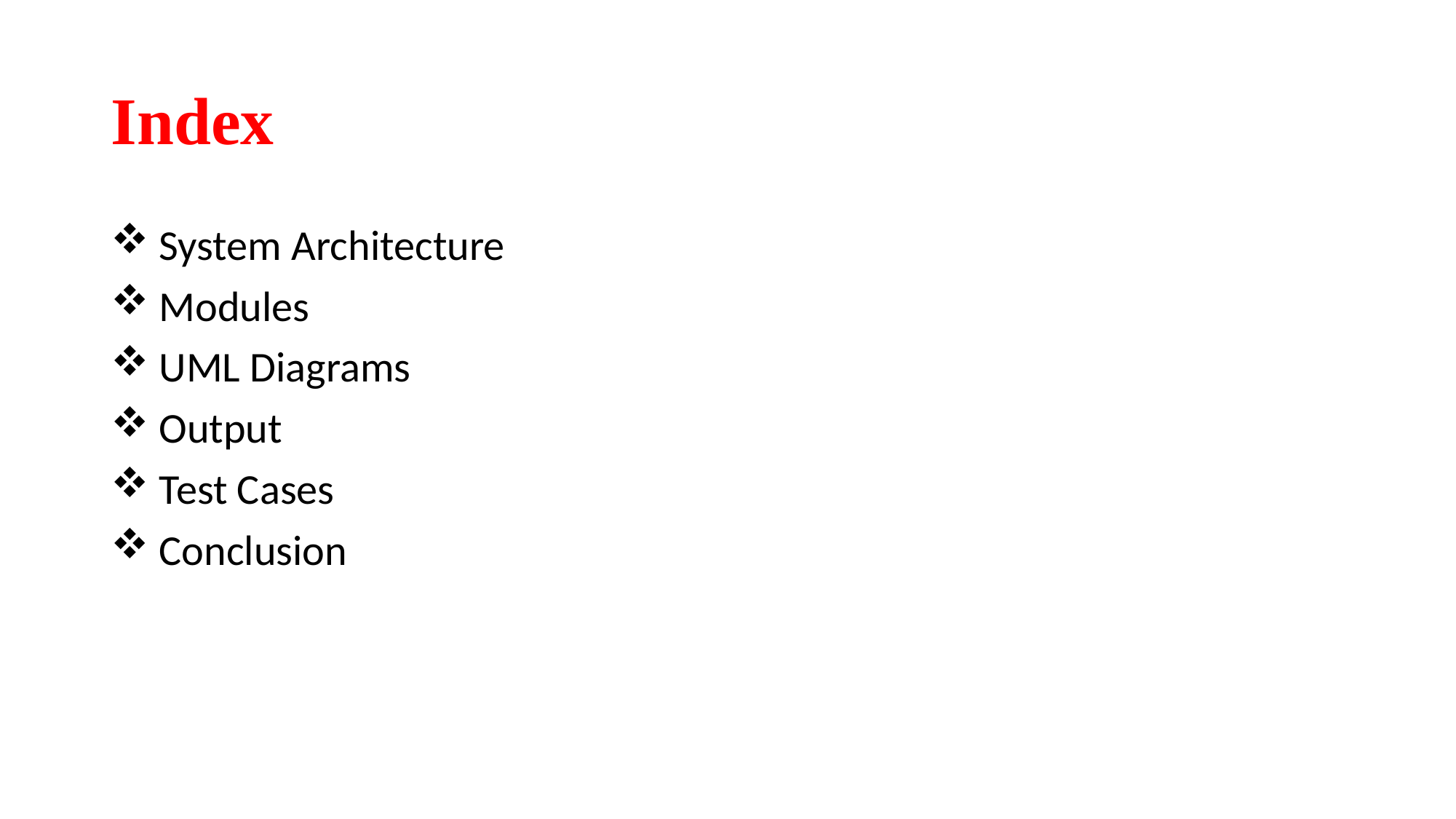

# Index
 System Architecture
 Modules
 UML Diagrams
 Output
 Test Cases
 Conclusion